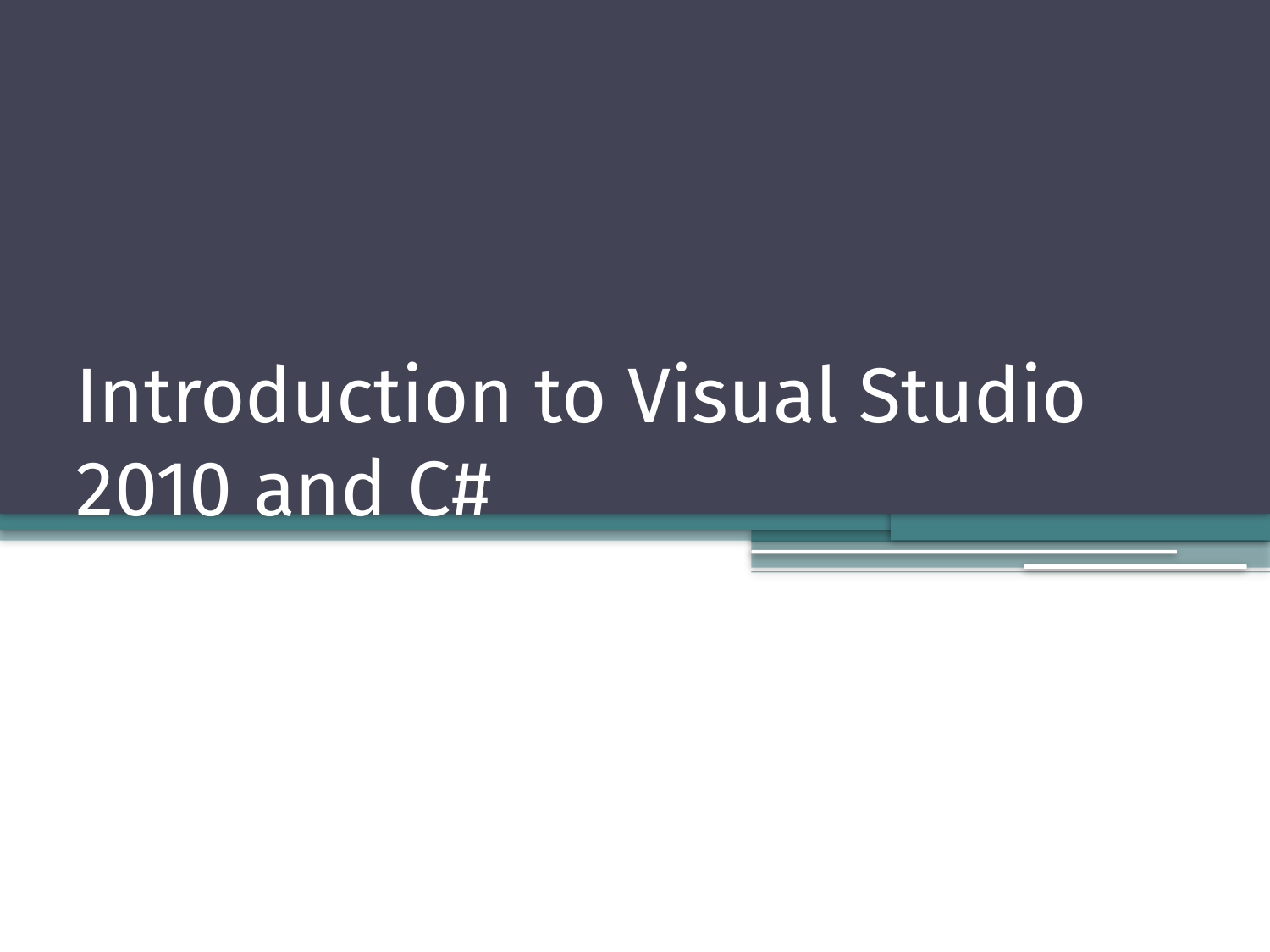

# Introduction to Visual Studio 2010 and C#